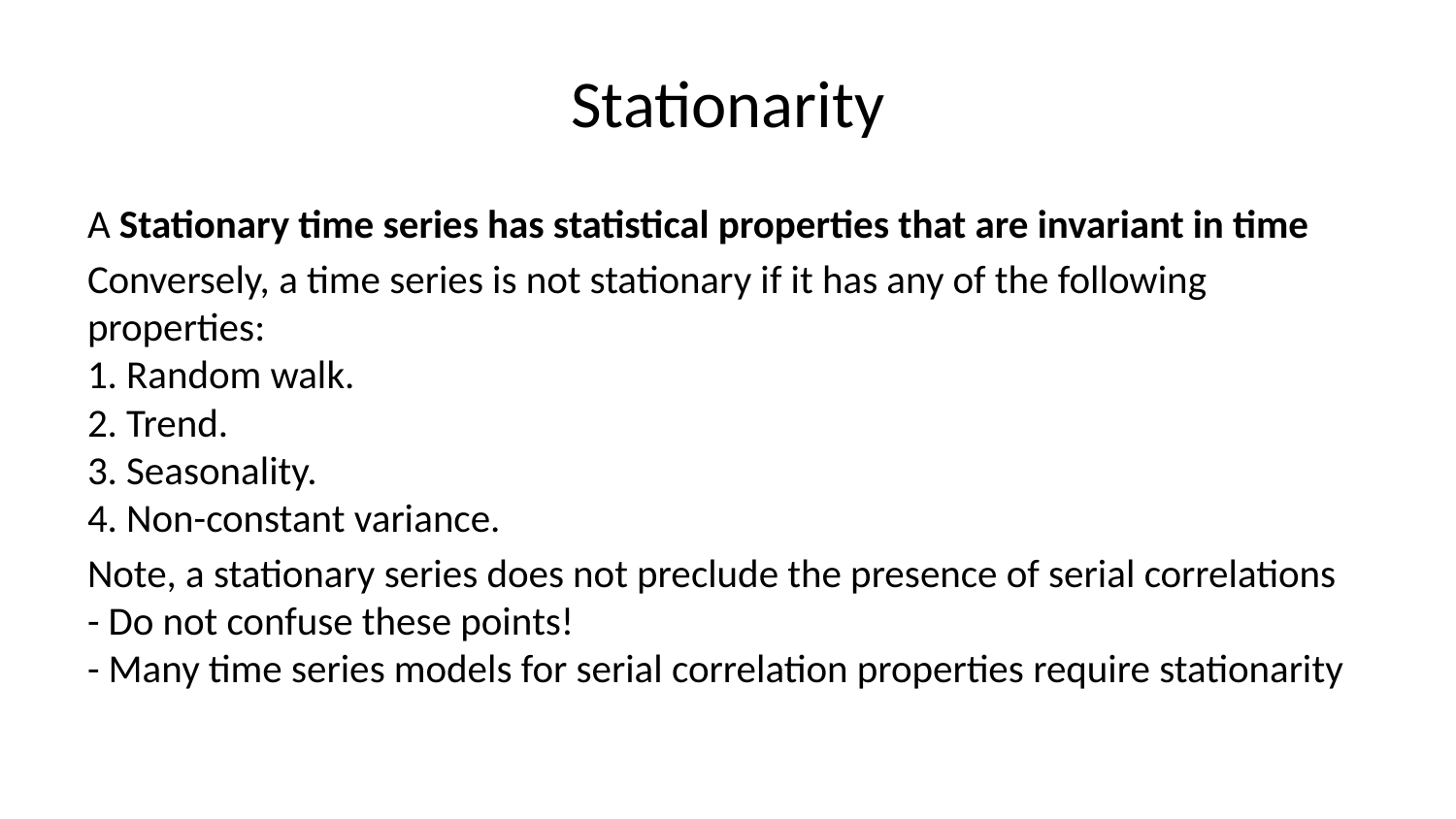

# Stationarity
A Stationary time series has statistical properties that are invariant in time
Conversely, a time series is not stationary if it has any of the following properties:
1. Random walk.
2. Trend.
3. Seasonality.
4. Non-constant variance.
Note, a stationary series does not preclude the presence of serial correlations
- Do not confuse these points!
- Many time series models for serial correlation properties require stationarity